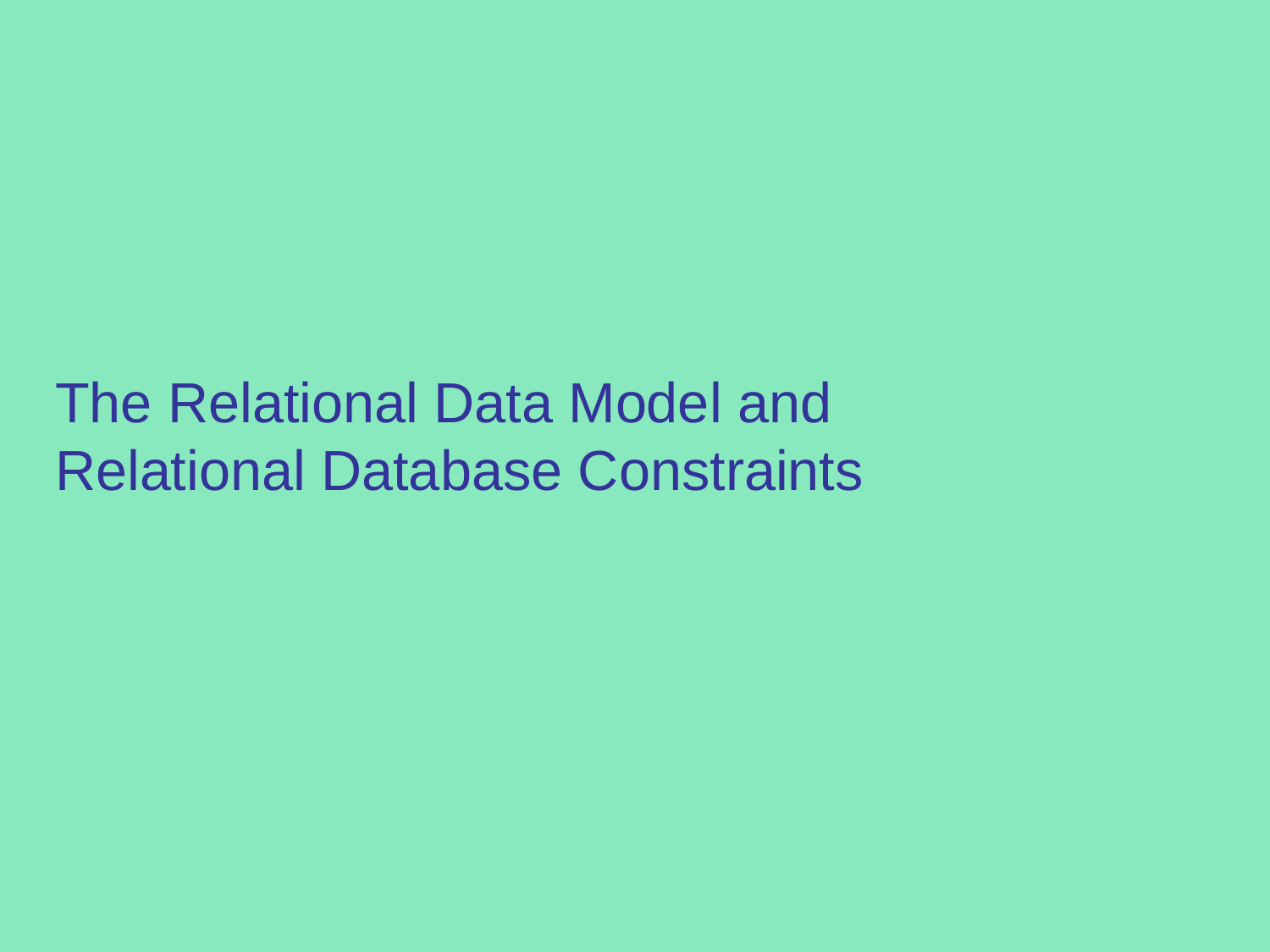

#
The Relational Data Model and Relational Database Constraints